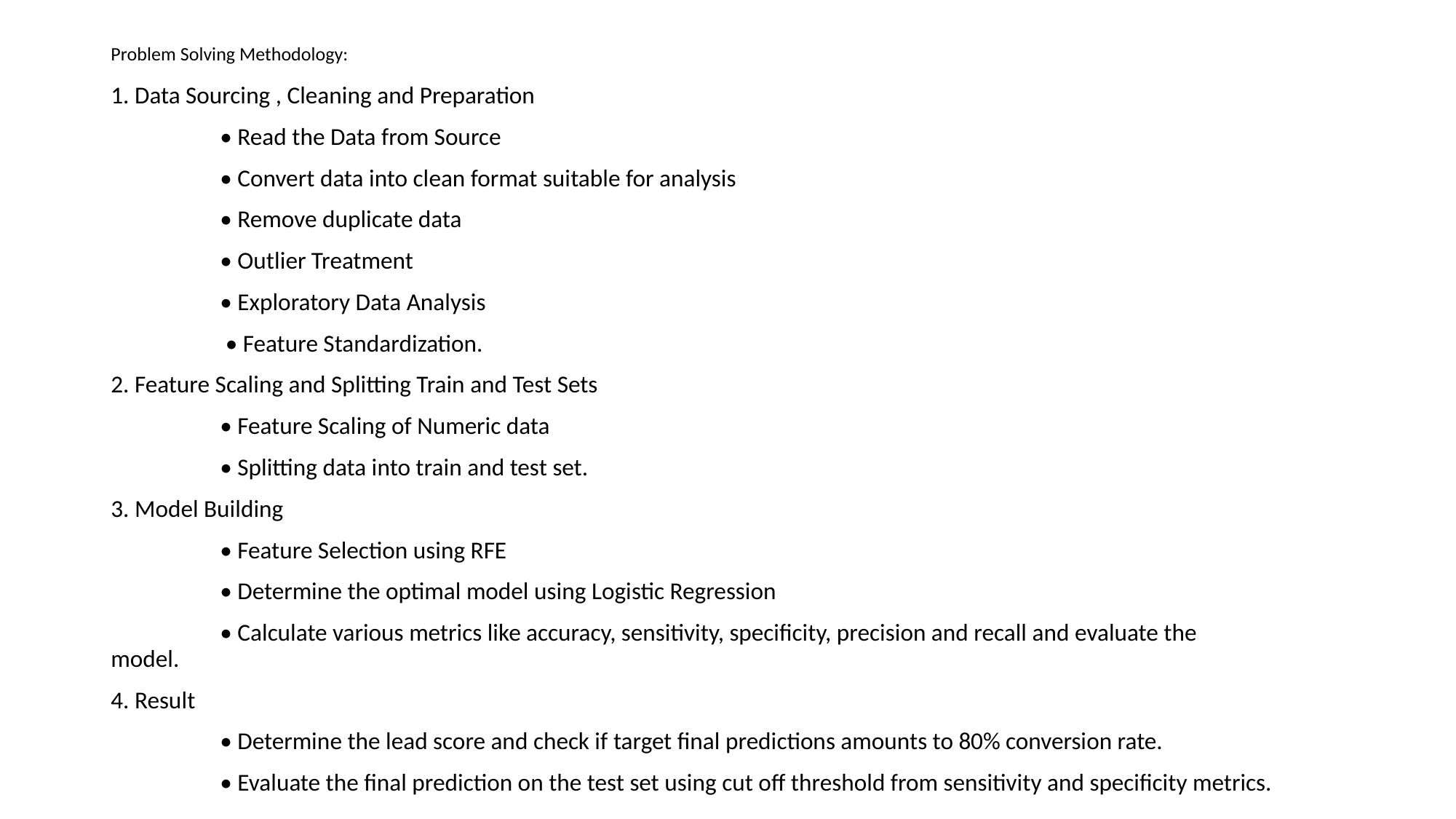

# Problem Solving Methodology:
1. Data Sourcing , Cleaning and Preparation
	• Read the Data from Source
	• Convert data into clean format suitable for analysis
	• Remove duplicate data
	• Outlier Treatment
	• Exploratory Data Analysis
	 • Feature Standardization.
2. Feature Scaling and Splitting Train and Test Sets
	• Feature Scaling of Numeric data
	• Splitting data into train and test set.
3. Model Building
	• Feature Selection using RFE
	• Determine the optimal model using Logistic Regression
	• Calculate various metrics like accuracy, sensitivity, specificity, precision and recall and evaluate the 	model.
4. Result
	• Determine the lead score and check if target final predictions amounts to 80% conversion rate.
	• Evaluate the final prediction on the test set using cut off threshold from sensitivity and specificity metrics.